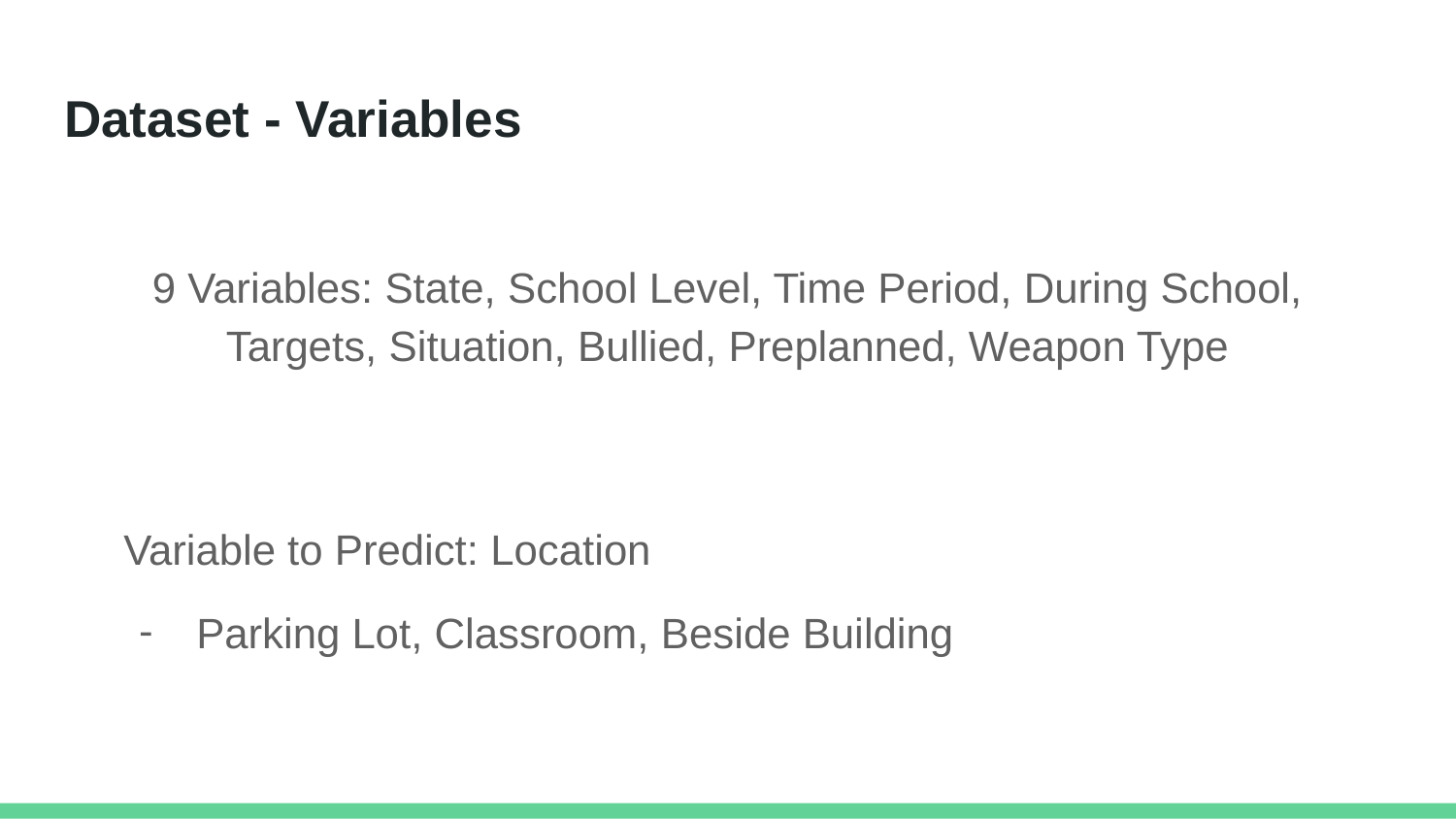

# Dataset - Variables
9 Variables: State, School Level, Time Period, During School, Targets, Situation, Bullied, Preplanned, Weapon Type
Variable to Predict: Location
Parking Lot, Classroom, Beside Building